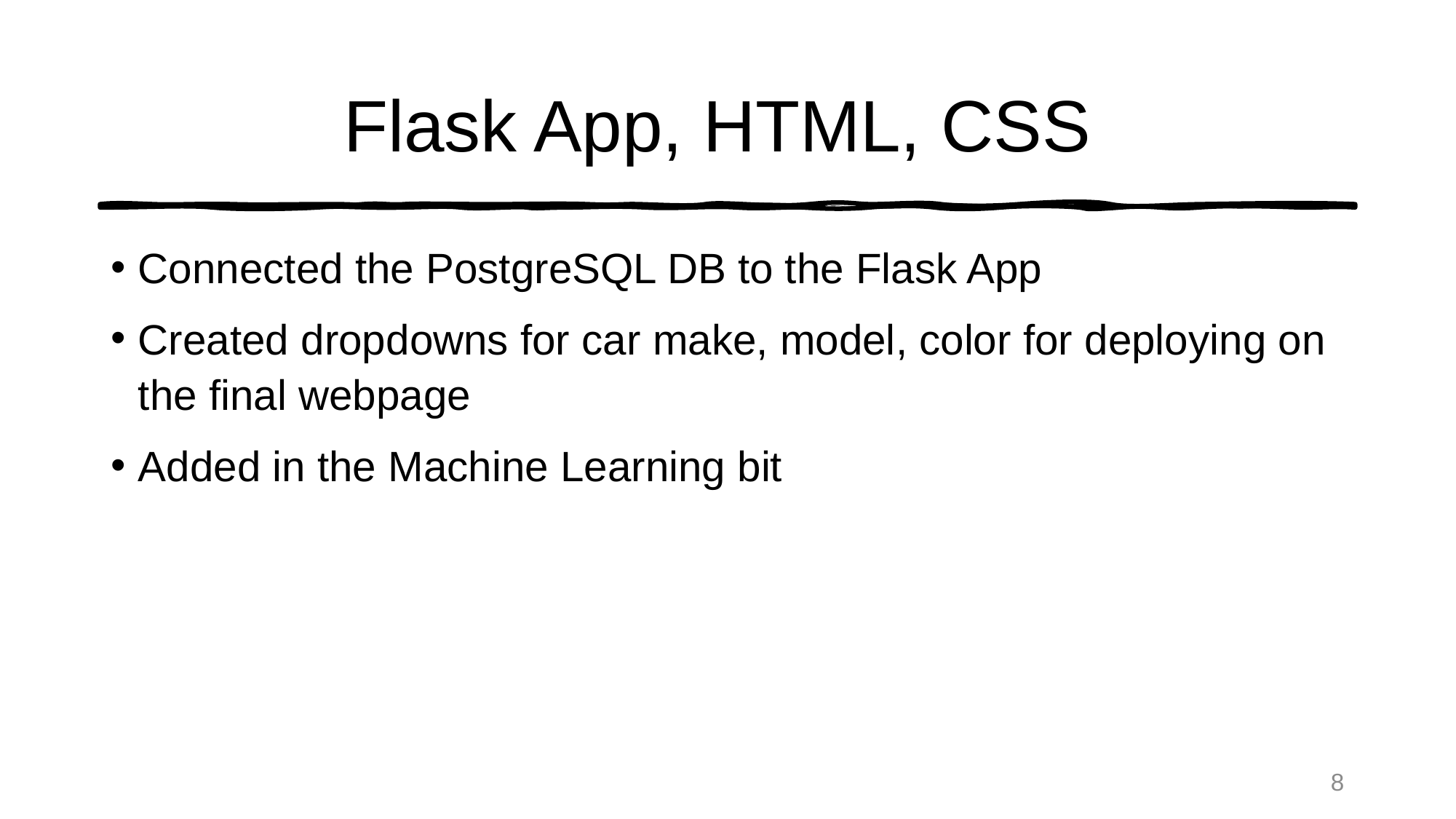

# Flask App, HTML, CSS
Connected the PostgreSQL DB to the Flask App
Created dropdowns for car make, model, color for deploying on the final webpage
Added in the Machine Learning bit
8